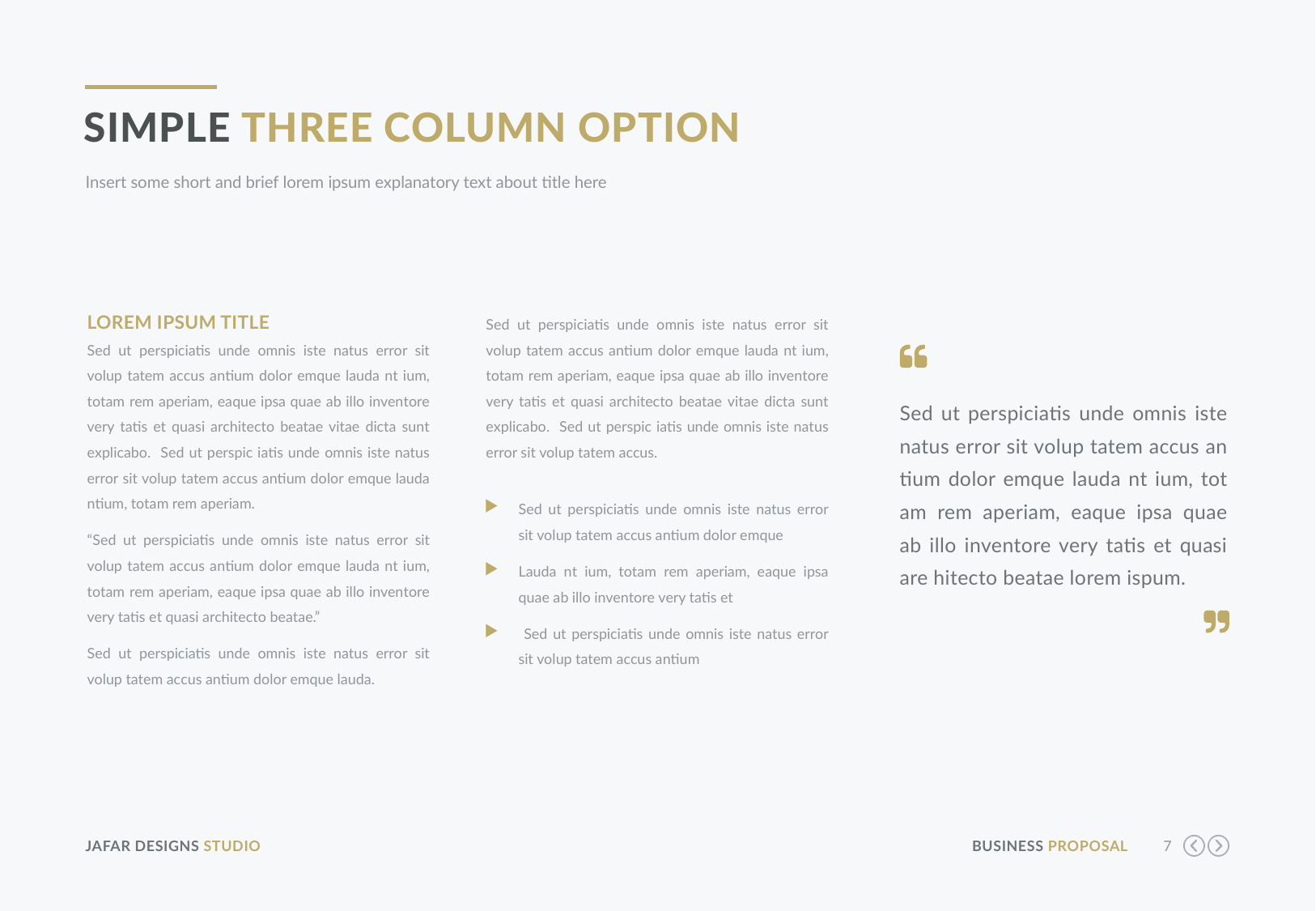

Simple Three Column Option
Insert some short and brief lorem ipsum explanatory text about title here
LOREM IPSUM title
Sed ut perspiciatis unde omnis iste natus error sit volup tatem accus antium dolor emque lauda nt ium, totam rem aperiam, eaque ipsa quae ab illo inventore very tatis et quasi architecto beatae vitae dicta sunt explicabo.  Sed ut perspic iatis unde omnis iste natus error sit volup tatem accus antium dolor emque lauda ntium, totam rem aperiam.
“Sed ut perspiciatis unde omnis iste natus error sit volup tatem accus antium dolor emque lauda nt ium, totam rem aperiam, eaque ipsa quae ab illo inventore very tatis et quasi architecto beatae.”
Sed ut perspiciatis unde omnis iste natus error sit volup tatem accus antium dolor emque lauda.
Sed ut perspiciatis unde omnis iste natus error sit volup tatem accus antium dolor emque lauda nt ium, totam rem aperiam, eaque ipsa quae ab illo inventore very tatis et quasi architecto beatae vitae dicta sunt explicabo.  Sed ut perspic iatis unde omnis iste natus error sit volup tatem accus.
Sed ut perspiciatis unde omnis iste natus error sit volup tatem accus antium dolor emque
Lauda nt ium, totam rem aperiam, eaque ipsa quae ab illo inventore very tatis et
 Sed ut perspiciatis unde omnis iste natus error sit volup tatem accus antium

Sed ut perspiciatis unde omnis iste natus error sit volup tatem accus an tium dolor emque lauda nt ium, tot am rem aperiam, eaque ipsa quae ab illo inventore very tatis et quasi are hitecto beatae lorem ispum.